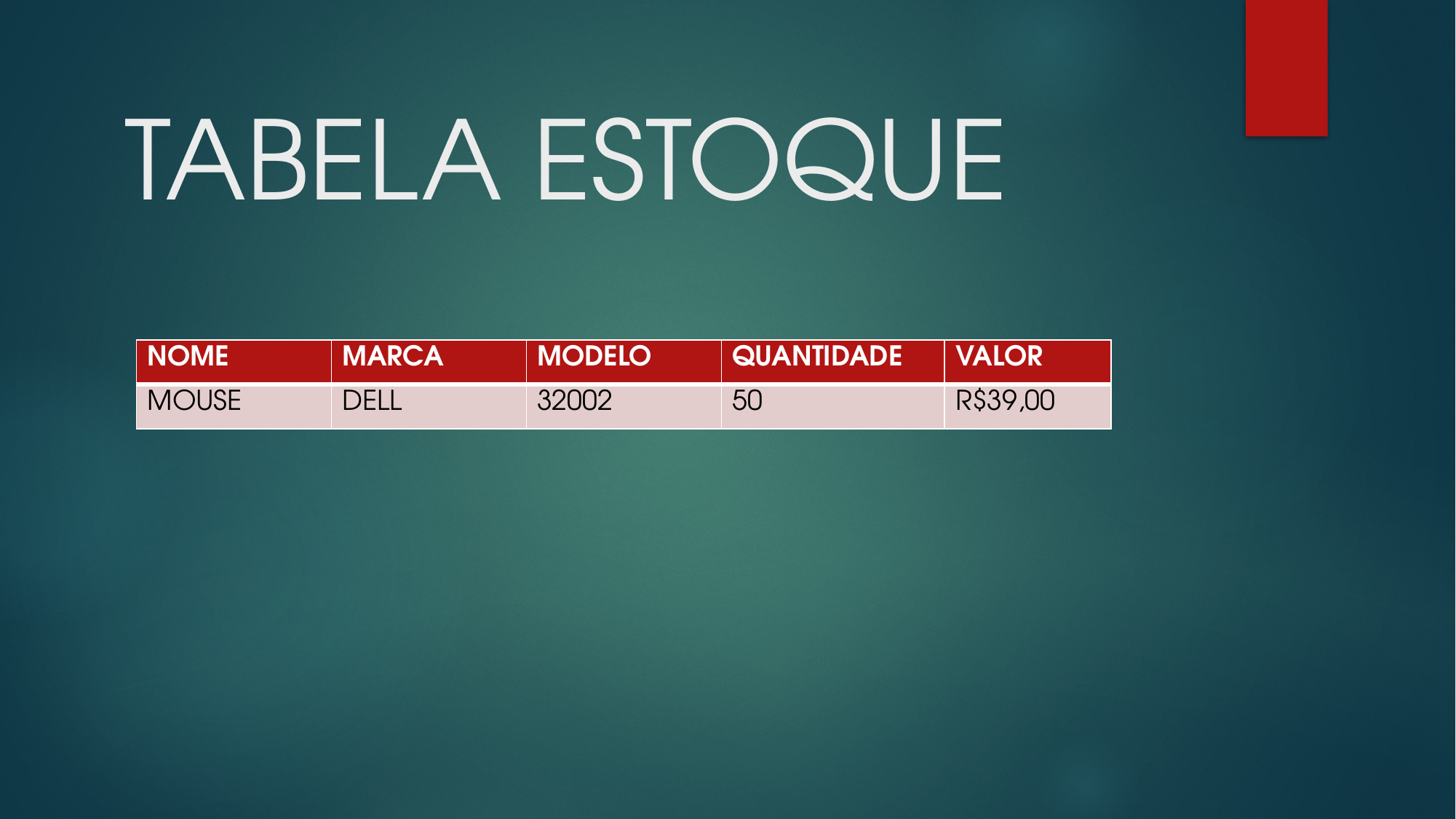

# TABELA ESTOQUE
| NOME | MARCA | MODELO | QUANTIDADE | VALOR |
| --- | --- | --- | --- | --- |
| MOUSE | DELL | 32002 | 50 | R$39,00 |